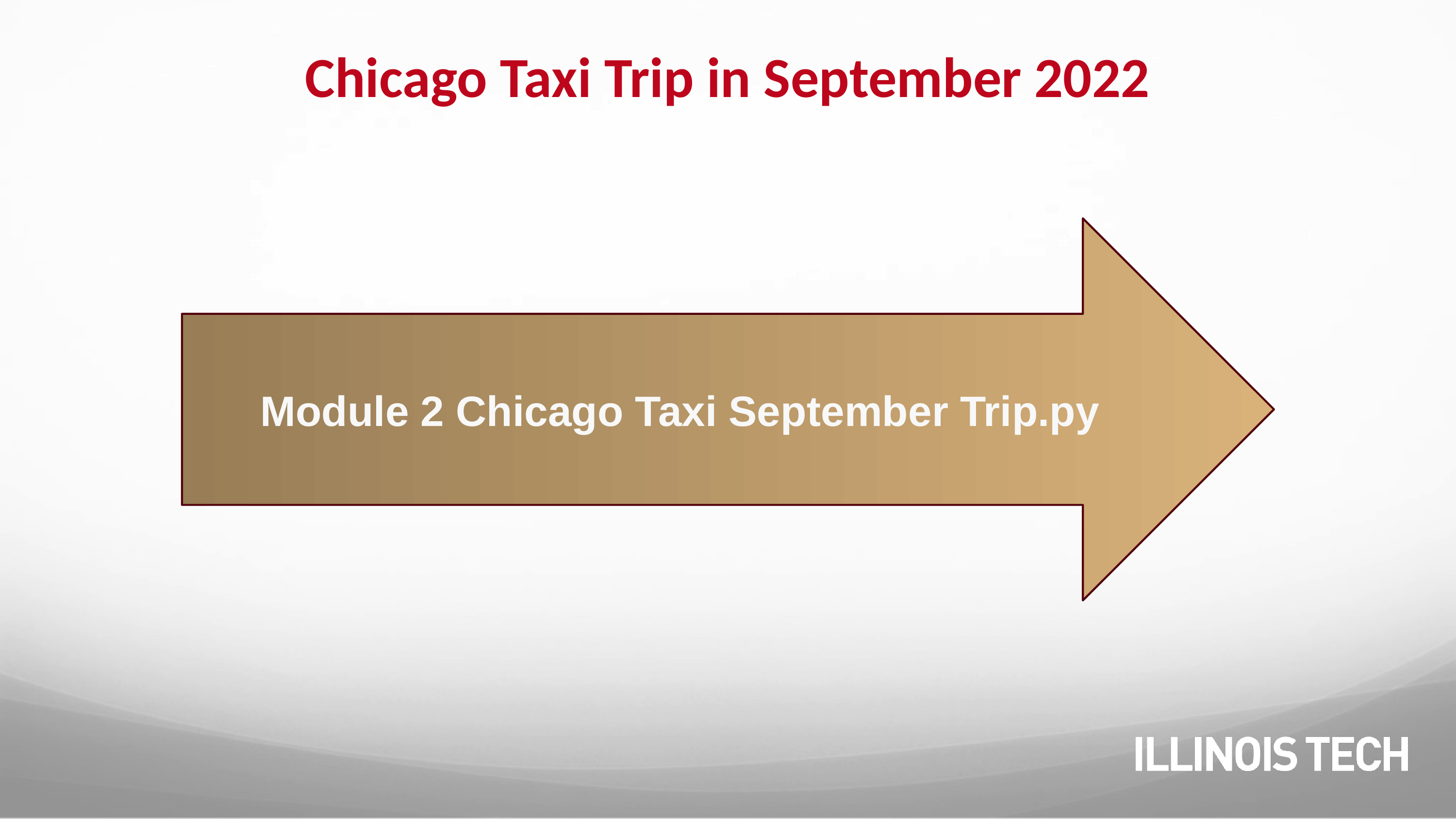

# Chicago Taxi Trip in September 2022
Module 2 Chicago Taxi September Trip.py